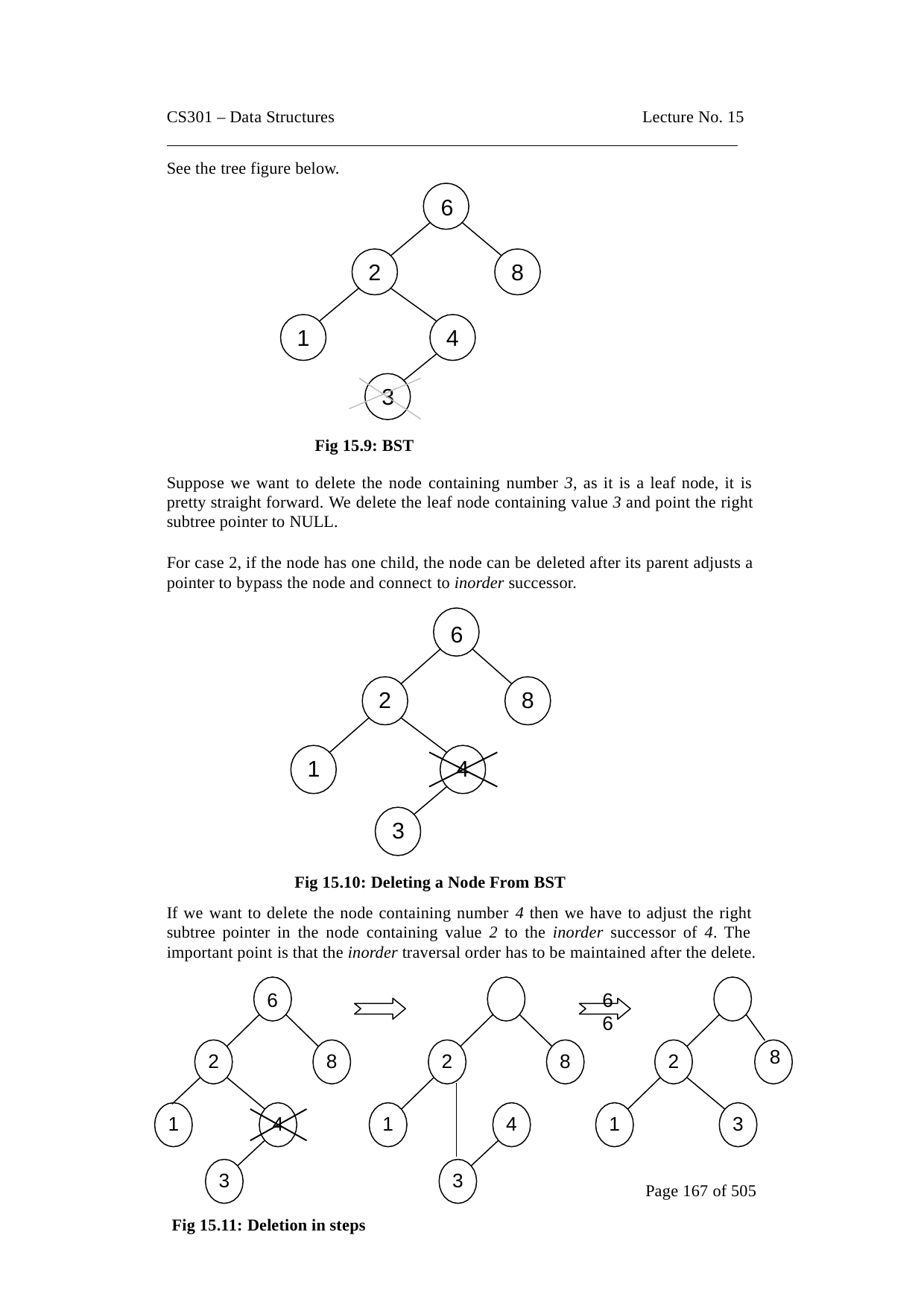

CS301 – Data Structures
Lecture No. 15

See the tree figure below.

6

2
8

1
4

3

Fig 15.9: BST

Suppose we want to delete the node containing number 3, as it is a leaf node, it is  pretty straight forward. We delete the leaf node containing value 3 and point the right  subtree pointer to NULL.

For case 2, if the node has one child, the node can be deleted after its parent adjusts a  pointer to bypass the node and connect to inorder successor.

6

2
8

1
4

3

Fig 15.10: Deleting a Node From BST
If we want to delete the node containing number 4 then we have to adjust the right  subtree pointer in the node containing value 2 to the inorder successor of 4. The  important point is that the inorder traversal order has to be maintained after the delete.

6	6	6

8
2
8
2
8
2

1
4
1
4
1
3

3
3
Page 167 of 505
Fig 15.11: Deletion in steps